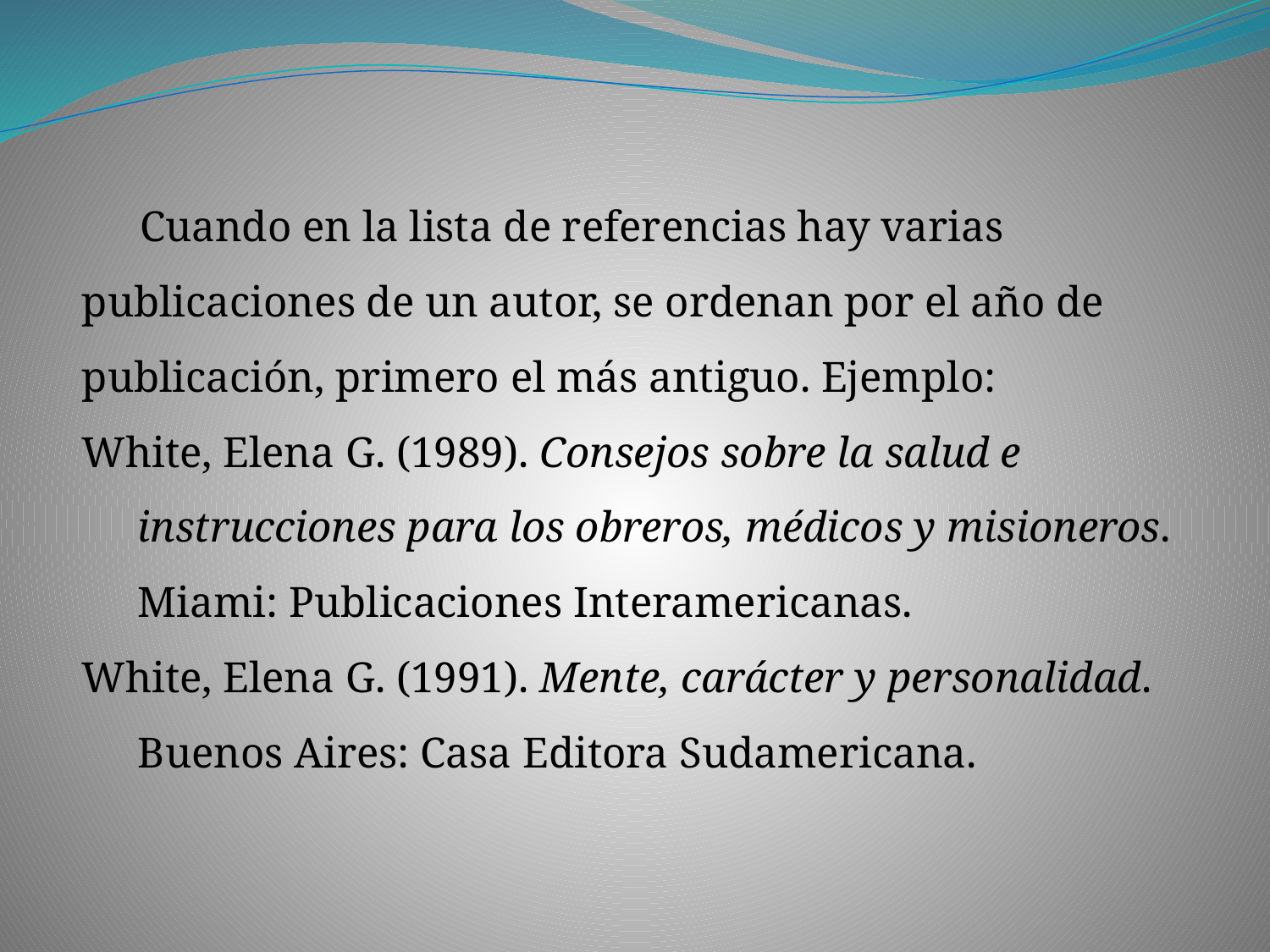

Cuando en la lista de referencias hay varias publicaciones de un autor, se ordenan por el año de publicación, primero el más antiguo. Ejemplo:
White, Elena G. (1989). Consejos sobre la salud e instrucciones para los obreros, médicos y misioneros. Miami: Publicaciones Interamericanas.
White, Elena G. (1991). Mente, carácter y personalidad. Buenos Aires: Casa Editora Sudamericana.